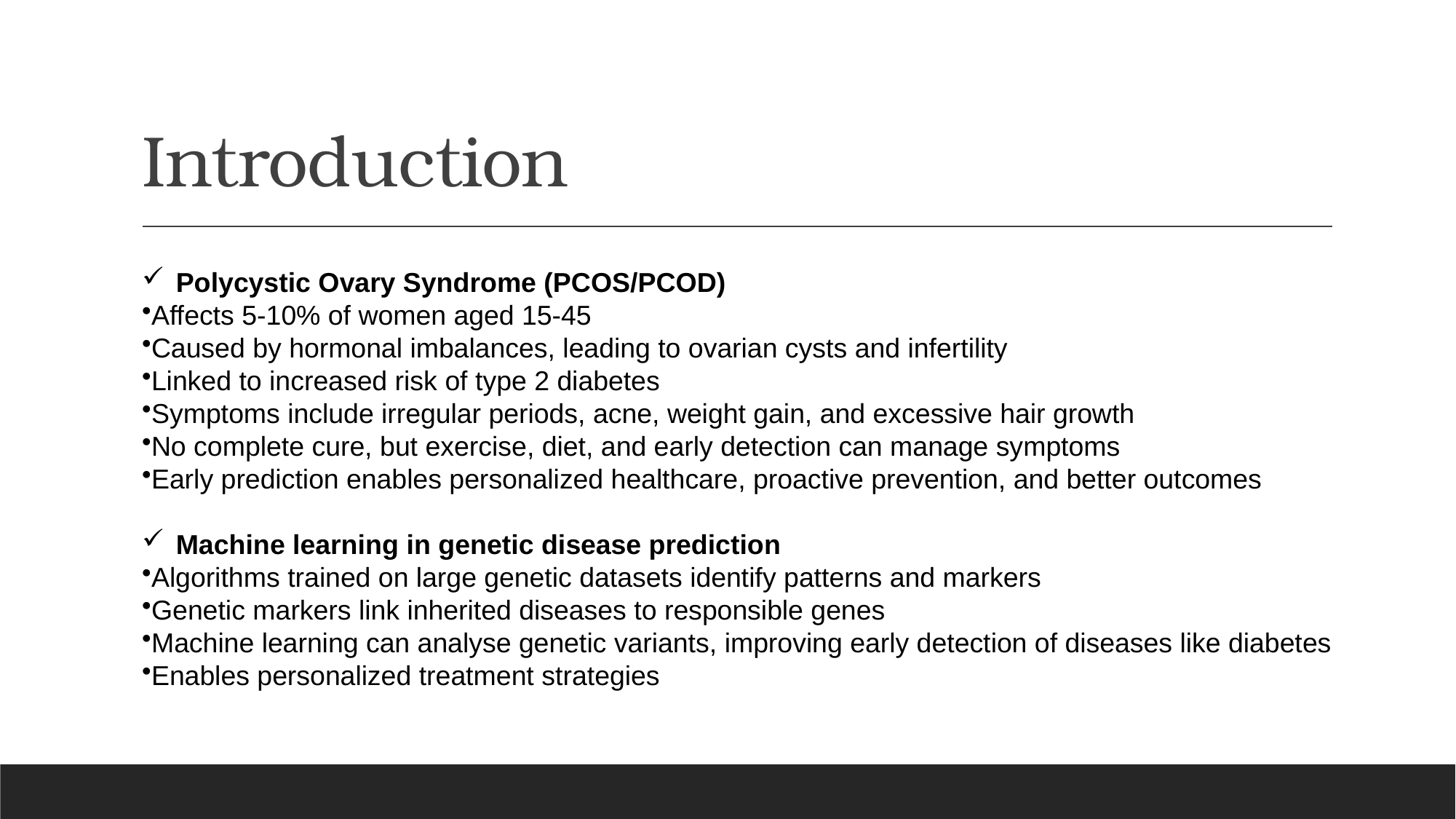

# Introduction
Polycystic Ovary Syndrome (PCOS/PCOD)
Affects 5-10% of women aged 15-45
Caused by hormonal imbalances, leading to ovarian cysts and infertility
Linked to increased risk of type 2 diabetes
Symptoms include irregular periods, acne, weight gain, and excessive hair growth
No complete cure, but exercise, diet, and early detection can manage symptoms
Early prediction enables personalized healthcare, proactive prevention, and better outcomes

Machine learning in genetic disease prediction
Algorithms trained on large genetic datasets identify patterns and markers
Genetic markers link inherited diseases to responsible genes
Machine learning can analyse genetic variants, improving early detection of diseases like diabetes
Enables personalized treatment strategies